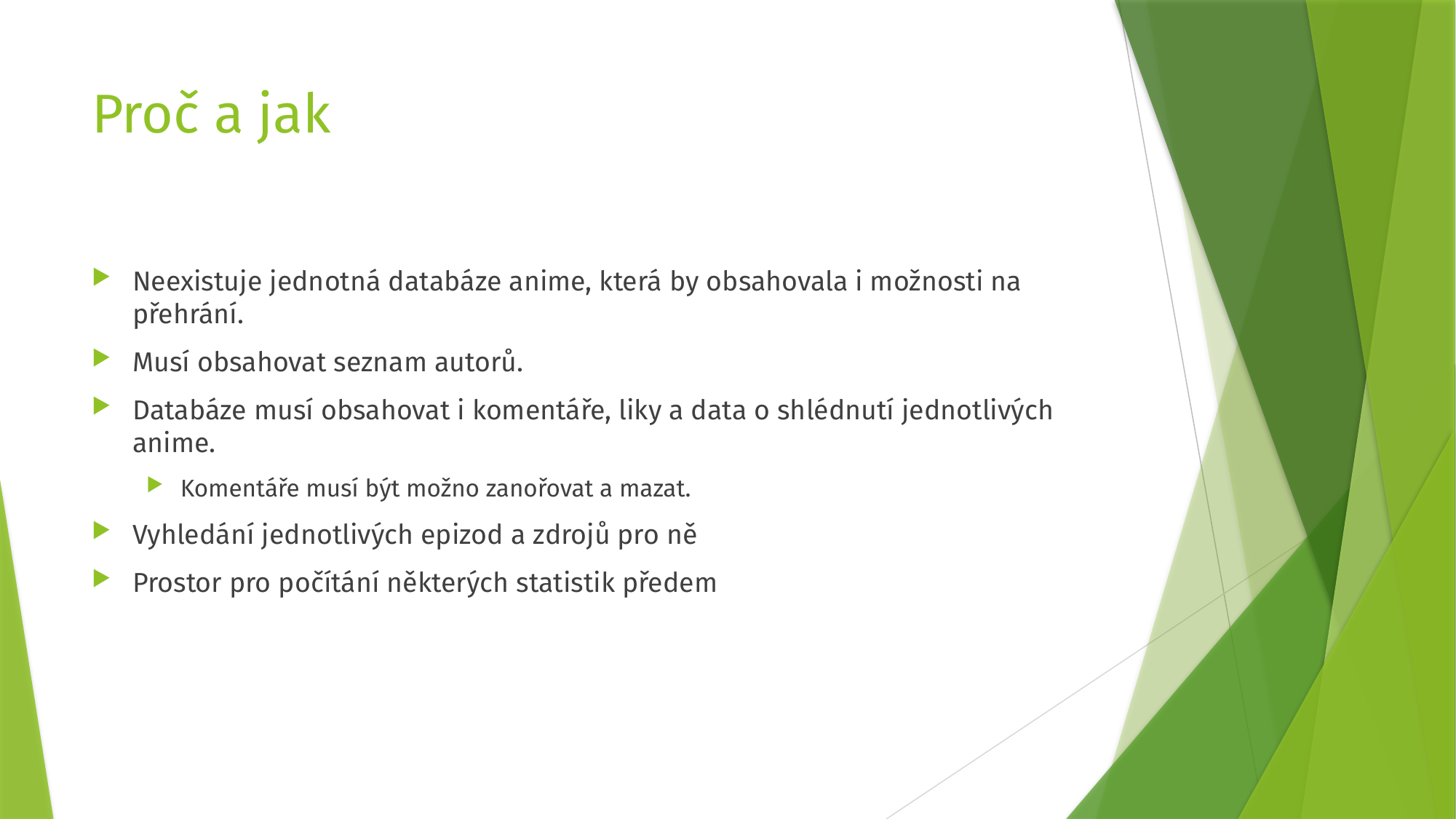

# Proč a jak
Neexistuje jednotná databáze anime, která by obsahovala i možnosti na přehrání.
Musí obsahovat seznam autorů.
Databáze musí obsahovat i komentáře, liky a data o shlédnutí jednotlivých anime.
Komentáře musí být možno zanořovat a mazat.
Vyhledání jednotlivých epizod a zdrojů pro ně
Prostor pro počítání některých statistik předem